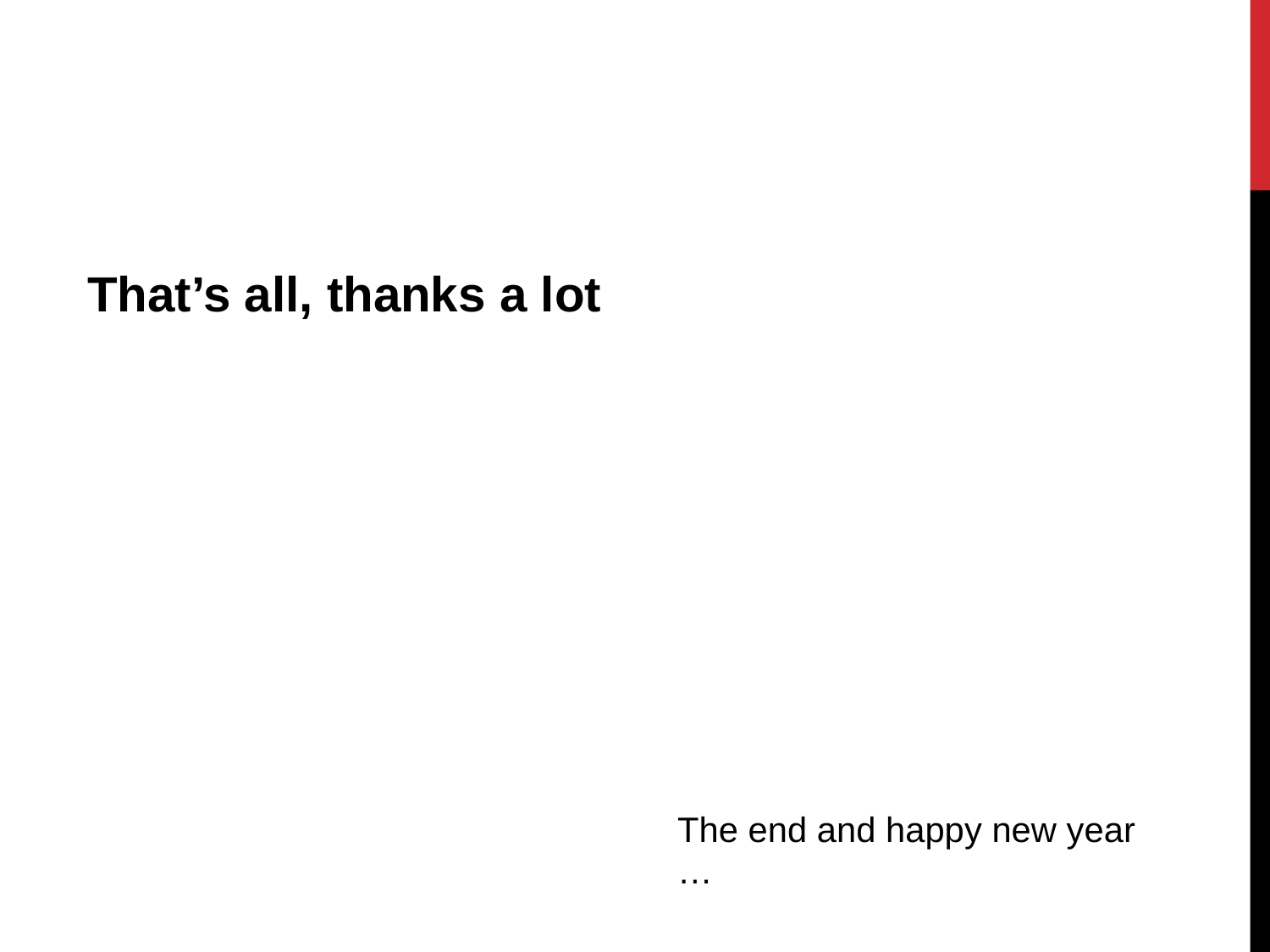

That’s all, thanks a lot
The end and happy new year …